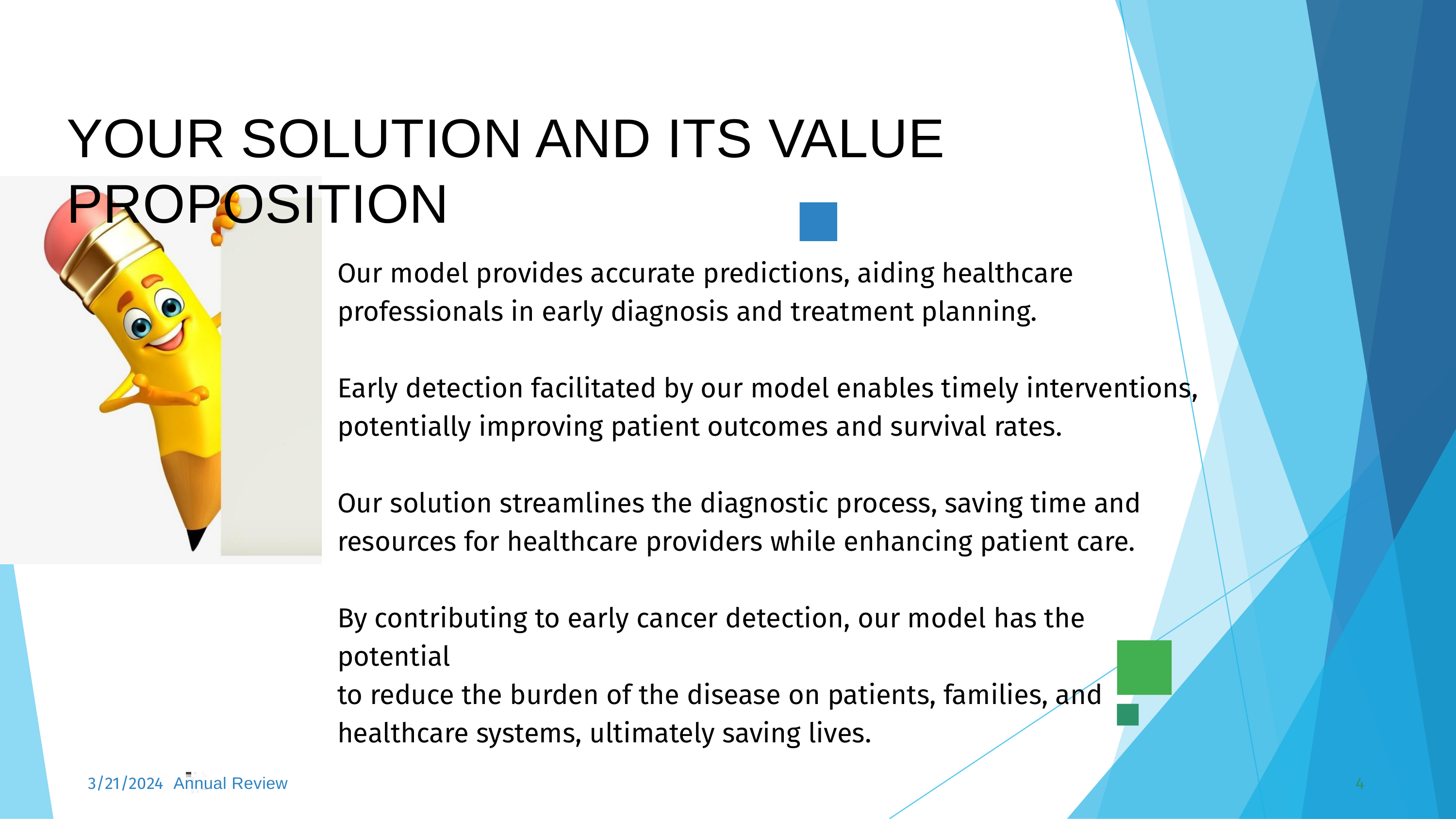

YOUR SOLUTION AND ITS VALUE PROPOSITION

Our model provides accurate predictions, aiding healthcare
professionals in early diagnosis and treatment planning.

Early detection facilitated by our model enables timely interventions,
potentially improving patient outcomes and survival rates.

Our solution streamlines the diagnostic process, saving time and
resources for healthcare providers while enhancing patient care.

By contributing to early cancer detection, our model has the potential
to reduce the burden of the disease on patients, families, and
healthcare systems, ultimately saving lives.

3/21/2024  Annual Review
4